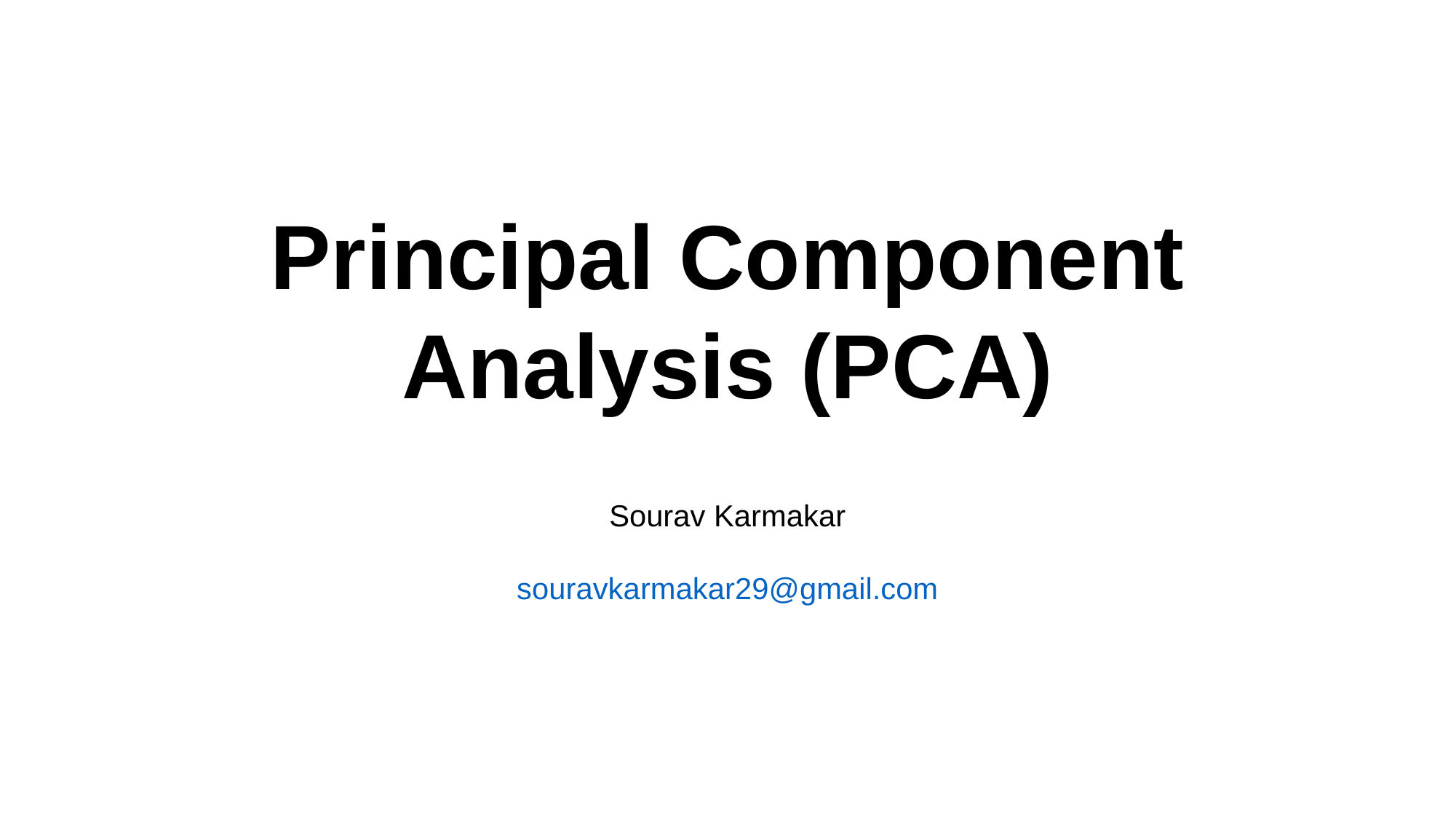

Principal Component Analysis (PCA)
Sourav Karmakar

souravkarmakar29@gmail.com